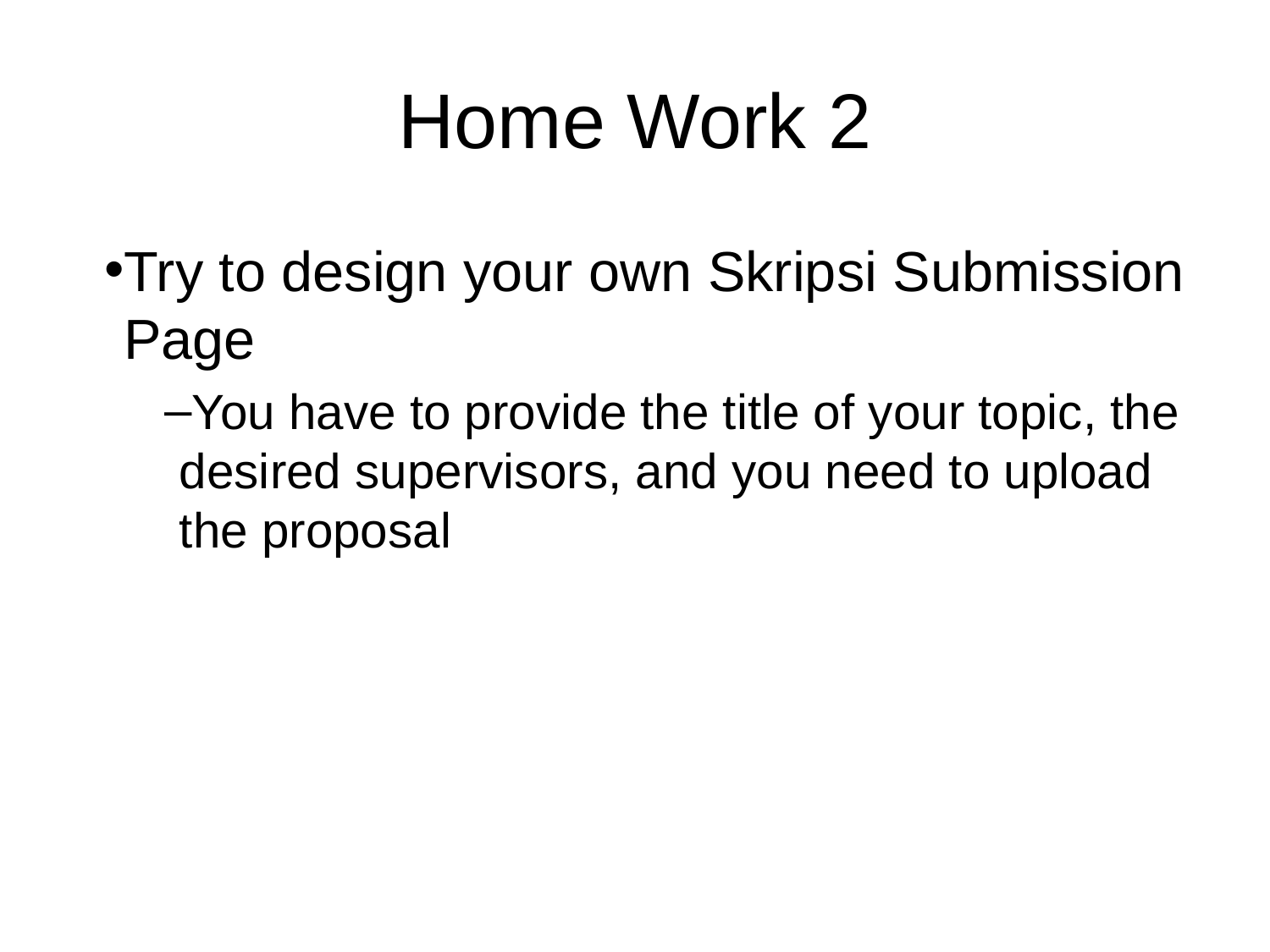

# Home Work 2
Try to design your own Skripsi Submission Page
You have to provide the title of your topic, the desired supervisors, and you need to upload the proposal